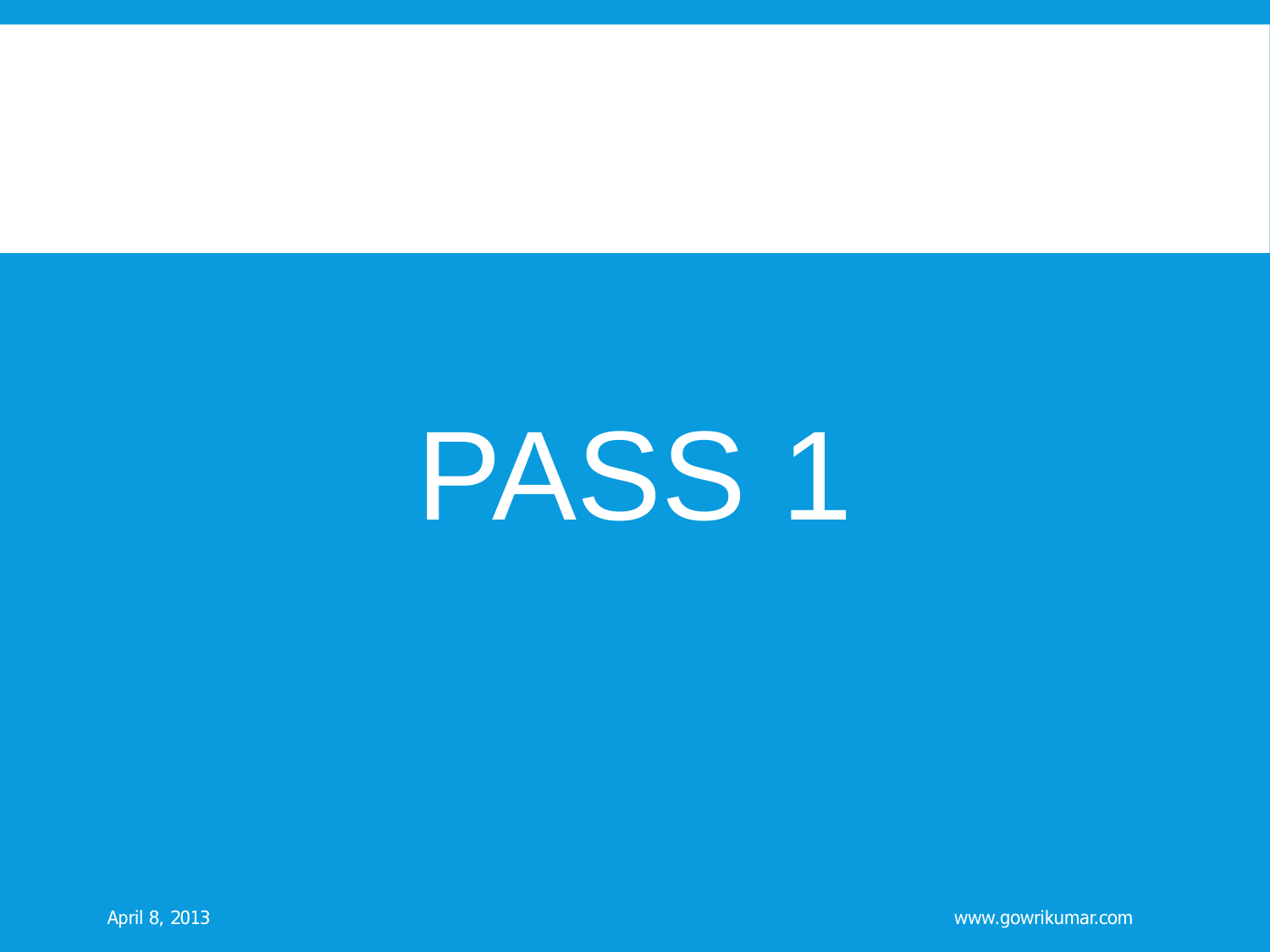

# Pass 1
April 8, 2013
www.gowrikumar.com